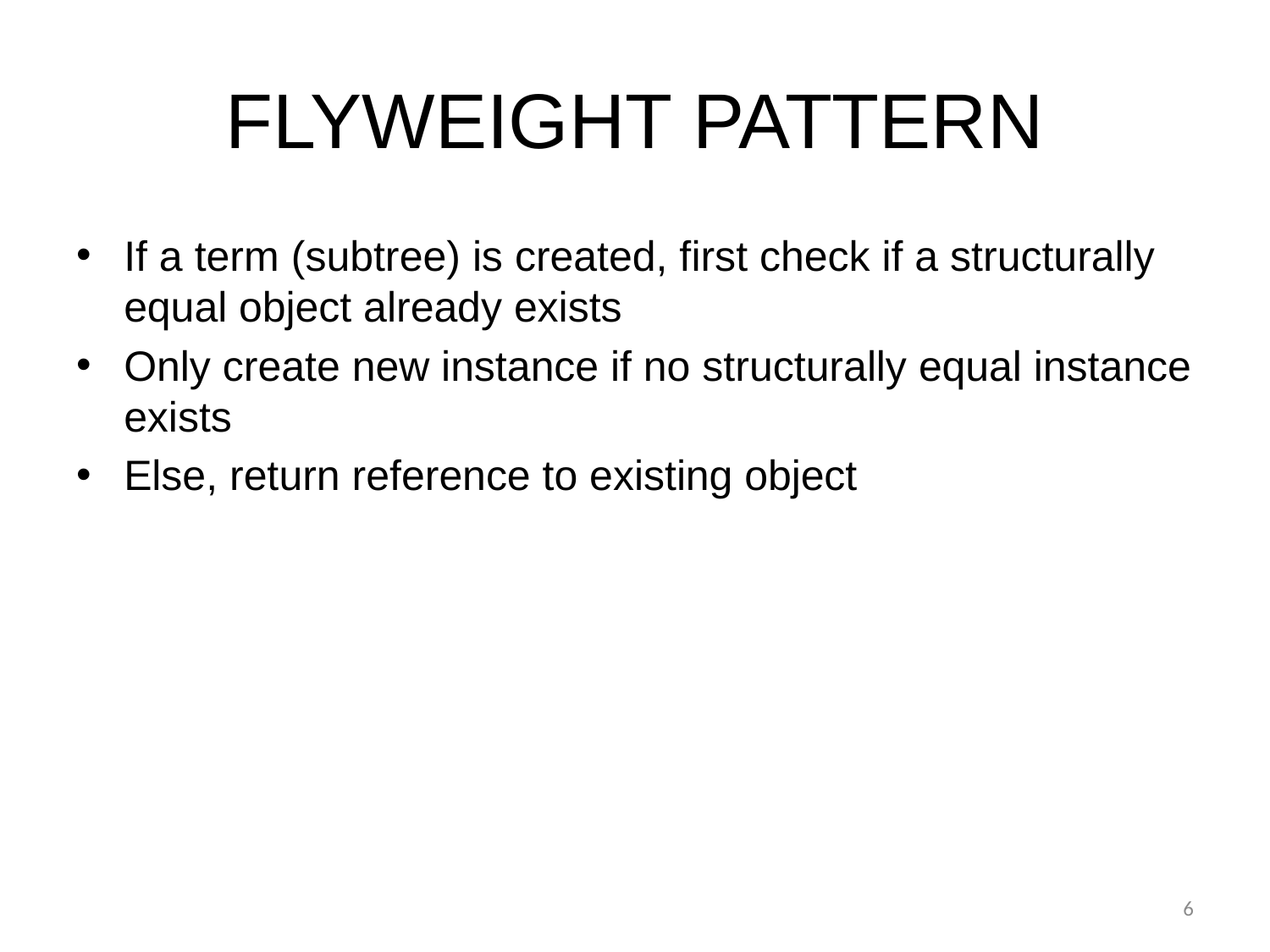

# FLYWEIGHT PATTERN
If a term (subtree) is created, first check if a structurally equal object already exists
Only create new instance if no structurally equal instance exists
Else, return reference to existing object

6